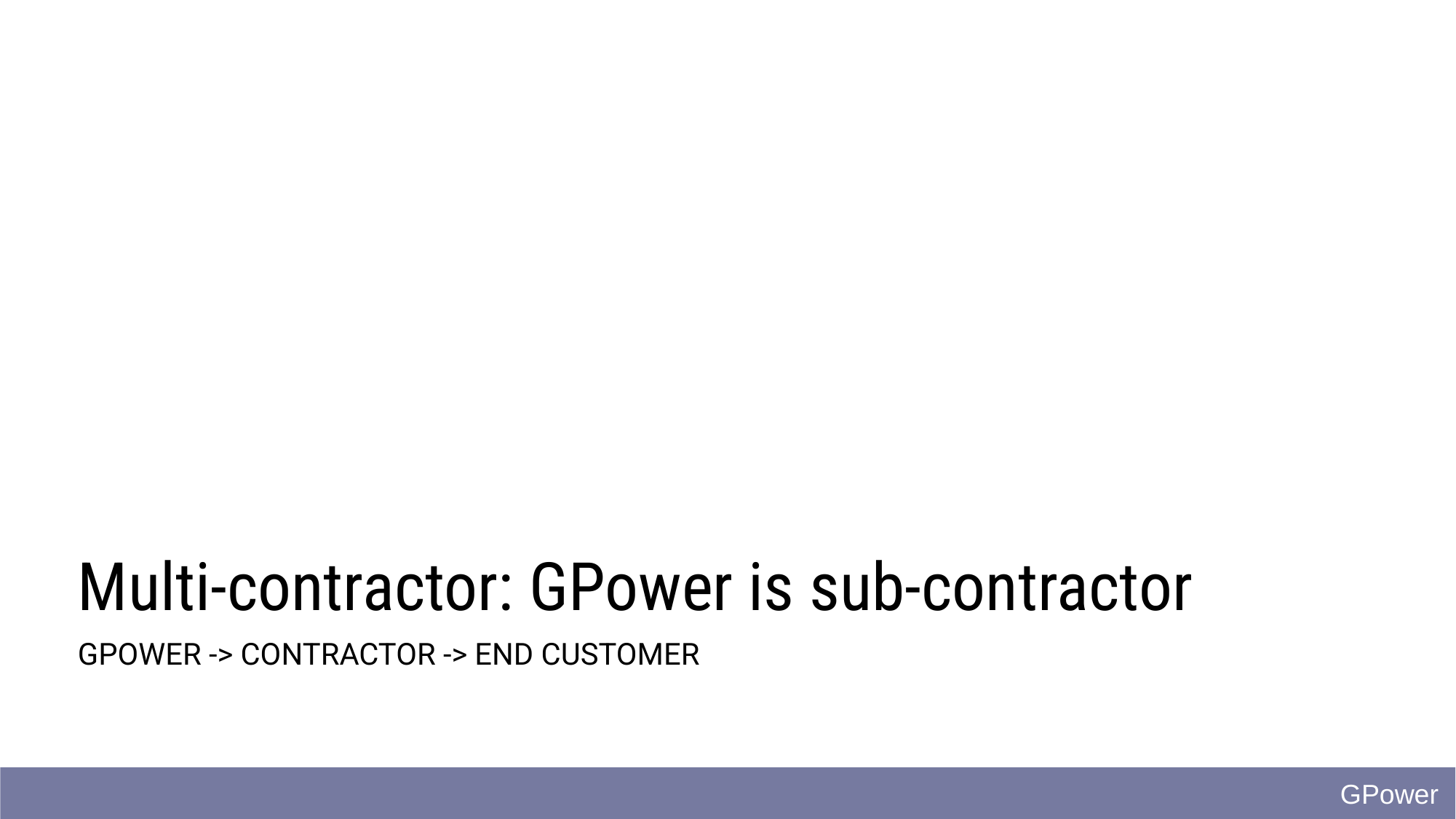

Multi-contractor: GPower is sub-contractor
GPower -> contractor -> end customer